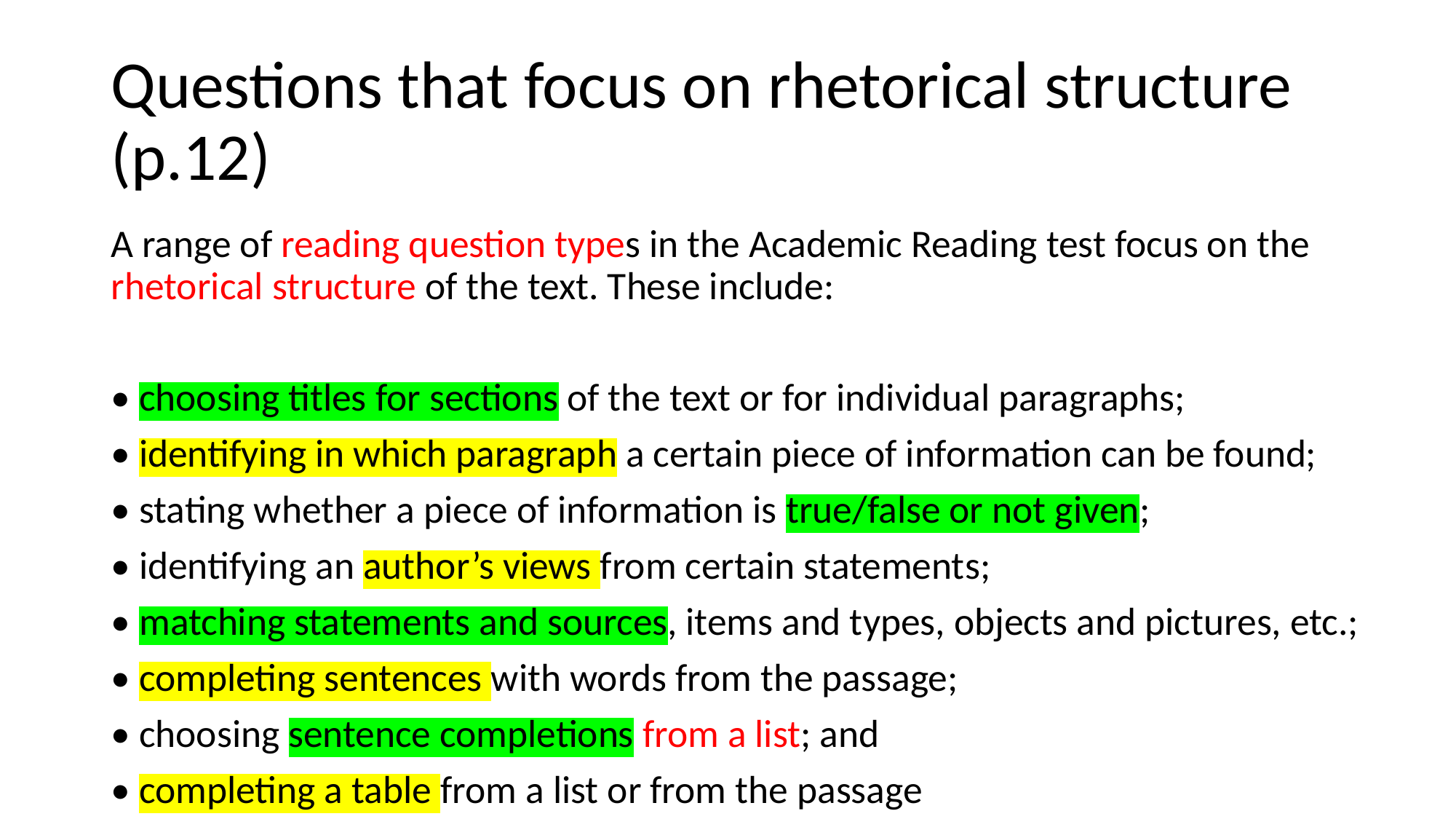

# Questions that focus on rhetorical structure (p.12)
A range of reading question types in the Academic Reading test focus on the rhetorical structure of the text. These include:

• choosing titles for sections of the text or for individual paragraphs;
• identifying in which paragraph a certain piece of information can be found;
• stating whether a piece of information is true/false or not given;
• identifying an author’s views from certain statements;
• matching statements and sources, items and types, objects and pictures, etc.;
• completing sentences with words from the passage;
• choosing sentence completions from a list; and
• completing a table from a list or from the passage